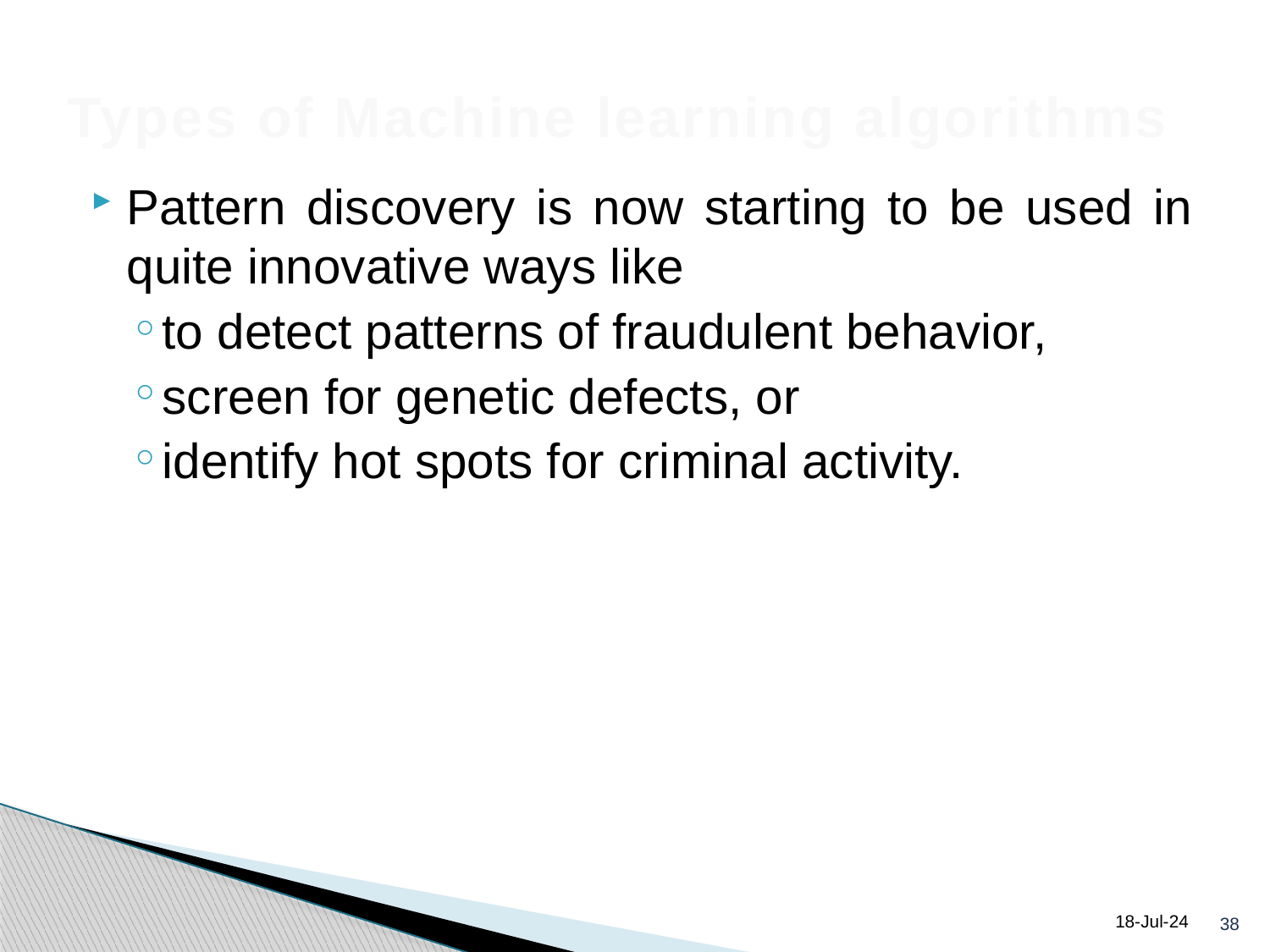

# Types of Machine learning algorithms
Pattern discovery is now starting to be used in quite innovative ways like
to detect patterns of fraudulent behavior,
screen for genetic defects, or
identify hot spots for criminal activity.
38
18-Jul-24